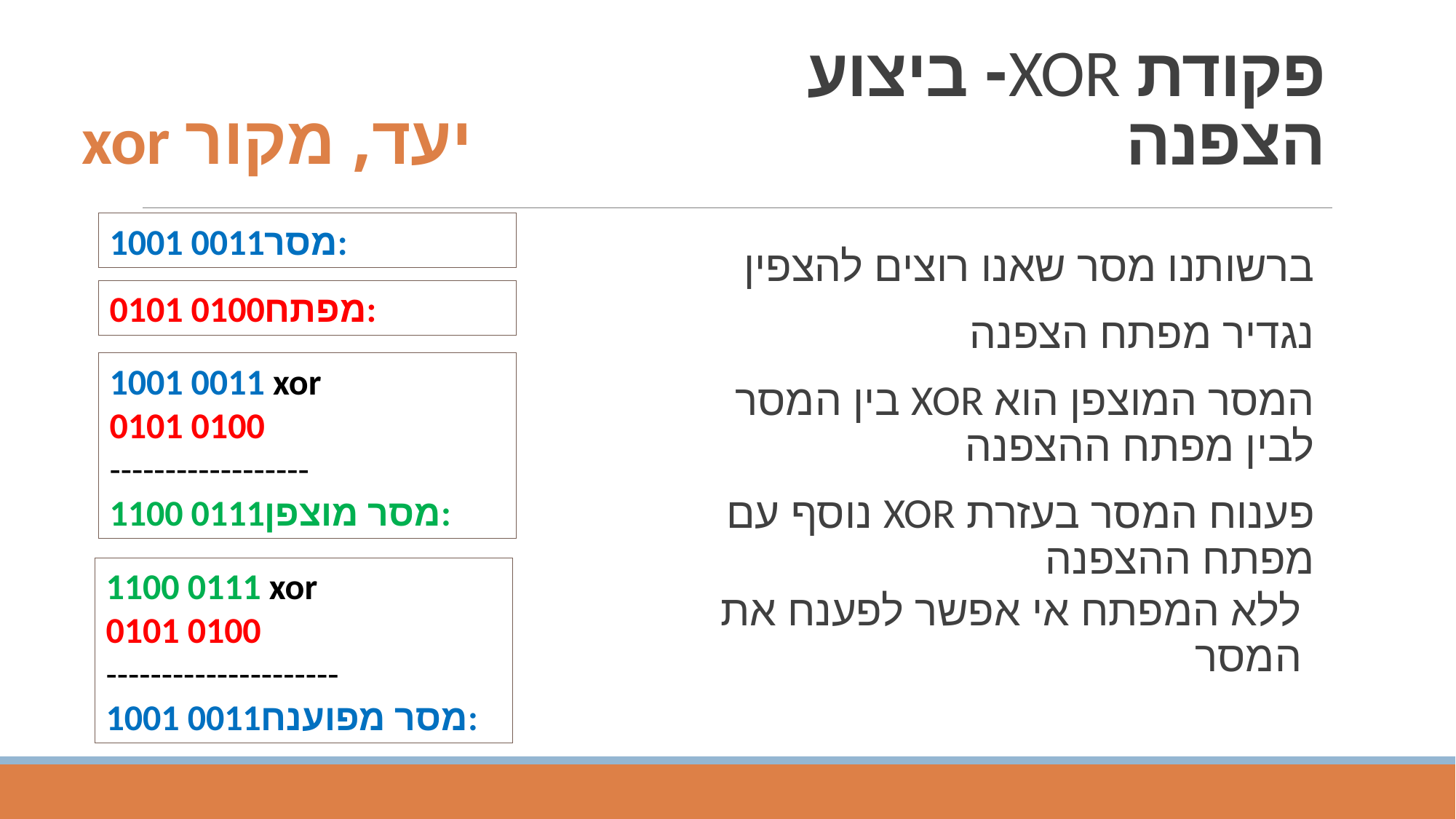

# פקודת XOR- ביצוע הצפנה
xor יעד, מקור
1001 0011מסר:
ברשותנו מסר שאנו רוצים להצפין
נגדיר מפתח הצפנה
המסר המוצפן הוא XOR בין המסר לבין מפתח ההצפנה
פענוח המסר בעזרת XOR נוסף עם מפתח ההצפנה
ללא המפתח אי אפשר לפענח את המסר
0101 0100מפתח:
1001 0011 xor
0101 0100
------------------
1100 0111מסר מוצפן:
1100 0111 xor
0101 0100
---------------------
1001 0011מסר מפוענח: